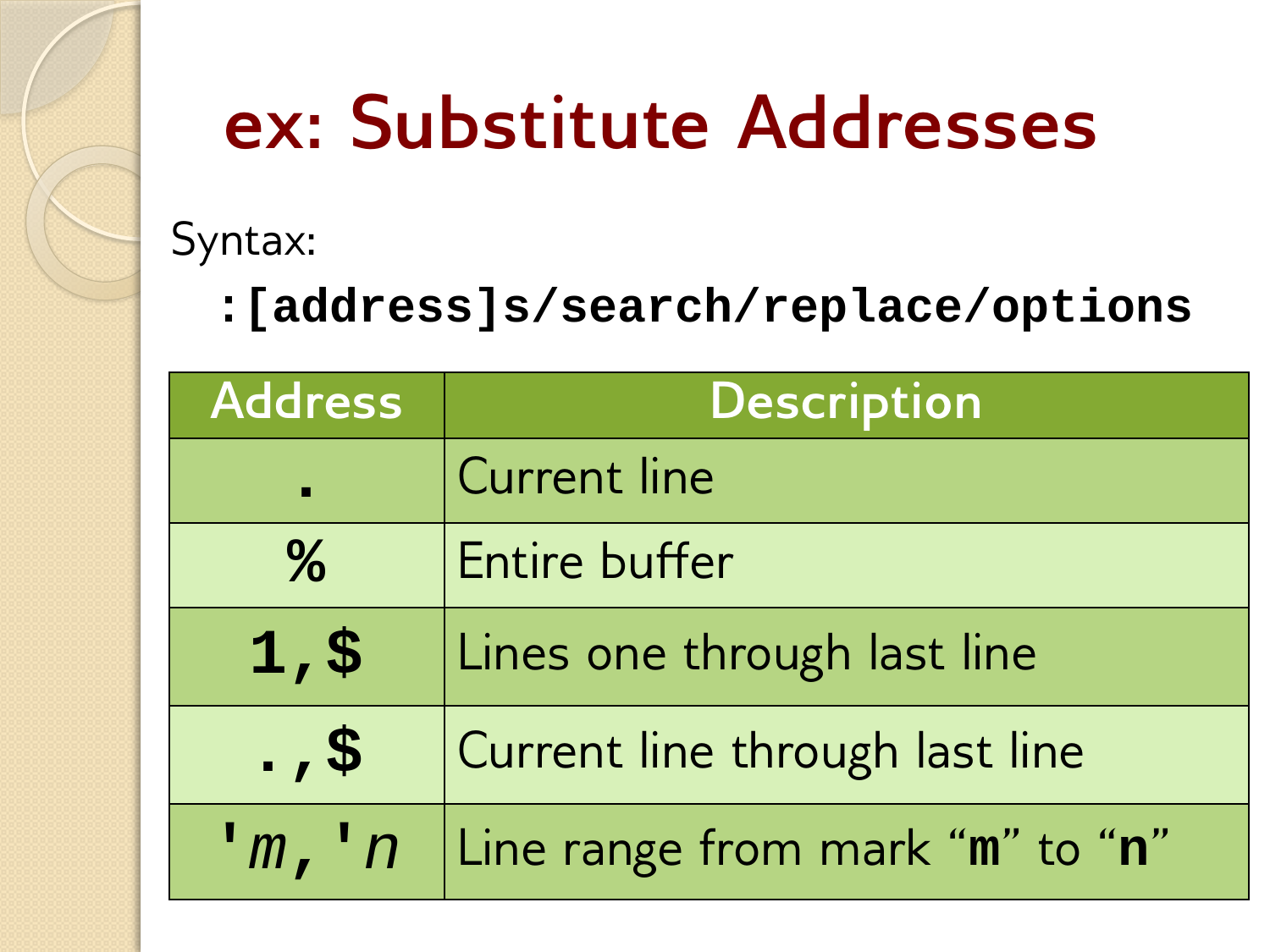

# ex: Substitute Addresses
Syntax:
:[address]s/search/replace/options
Address Examples:
none	Current line
%		Entire buffer
1,$	Lines one through the last line
.,$	Current line through the last line
'm,'n	From marker “m” through marker “n”
| Address | Description |
| --- | --- |
| . | Current line |
| % | Entire buffer |
| 1,$ | Lines one through last line |
| .,$ | Current line through last line |
| 'm,'n | Line range from mark “m” to “n” |